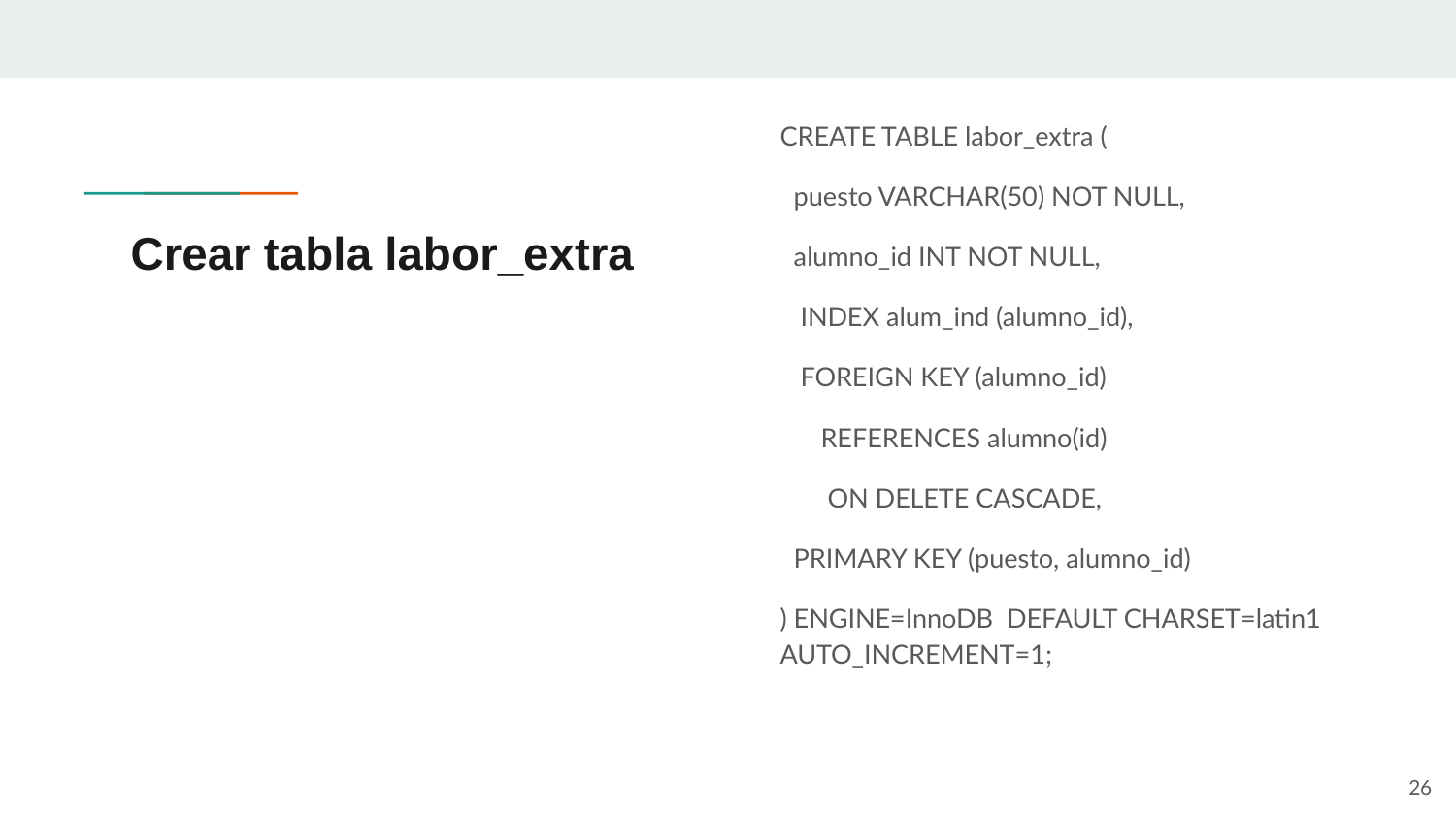

CREATE TABLE labor_extra (
  puesto VARCHAR(50) NOT NULL,
  alumno_id INT NOT NULL,
   INDEX alum_ind (alumno_id),
   FOREIGN KEY (alumno_id)
      REFERENCES alumno(id)
       ON DELETE CASCADE,
  PRIMARY KEY (puesto, alumno_id)
) ENGINE=InnoDB  DEFAULT CHARSET=latin1 AUTO_INCREMENT=1;
# Crear tabla labor_extra
26